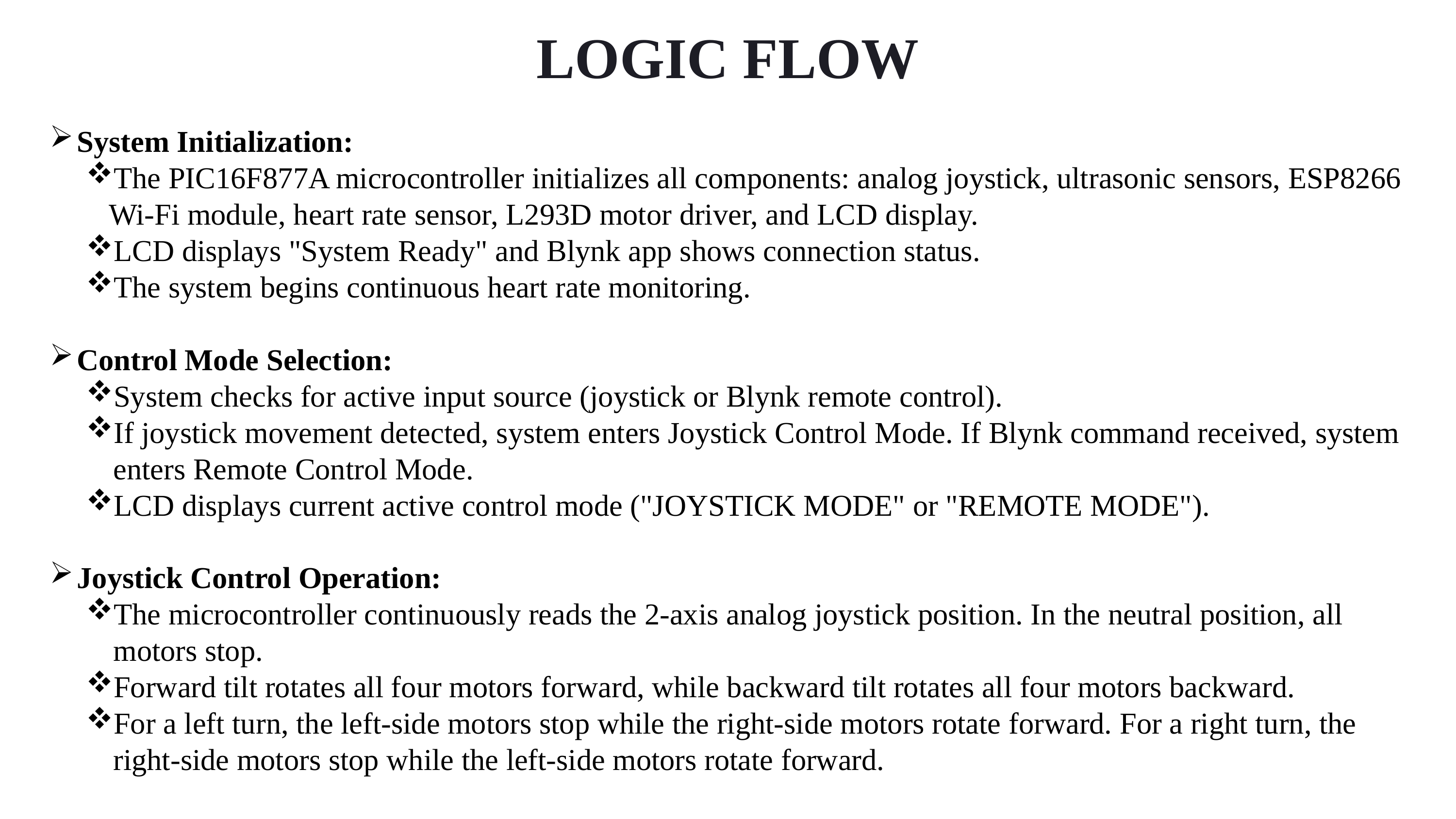

LOGIC FLOW
System Initialization:
The PIC16F877A microcontroller initializes all components: analog joystick, ultrasonic sensors, ESP8266 Wi-Fi module, heart rate sensor, L293D motor driver, and LCD display.
LCD displays "System Ready" and Blynk app shows connection status.
The system begins continuous heart rate monitoring.

Control Mode Selection:
System checks for active input source (joystick or Blynk remote control).
If joystick movement detected, system enters Joystick Control Mode. If Blynk command received, system enters Remote Control Mode.
LCD displays current active control mode ("JOYSTICK MODE" or "REMOTE MODE").

Joystick Control Operation:
The microcontroller continuously reads the 2-axis analog joystick position. In the neutral position, all motors stop.
Forward tilt rotates all four motors forward, while backward tilt rotates all four motors backward.
For a left turn, the left-side motors stop while the right-side motors rotate forward. For a right turn, the right-side motors stop while the left-side motors rotate forward.